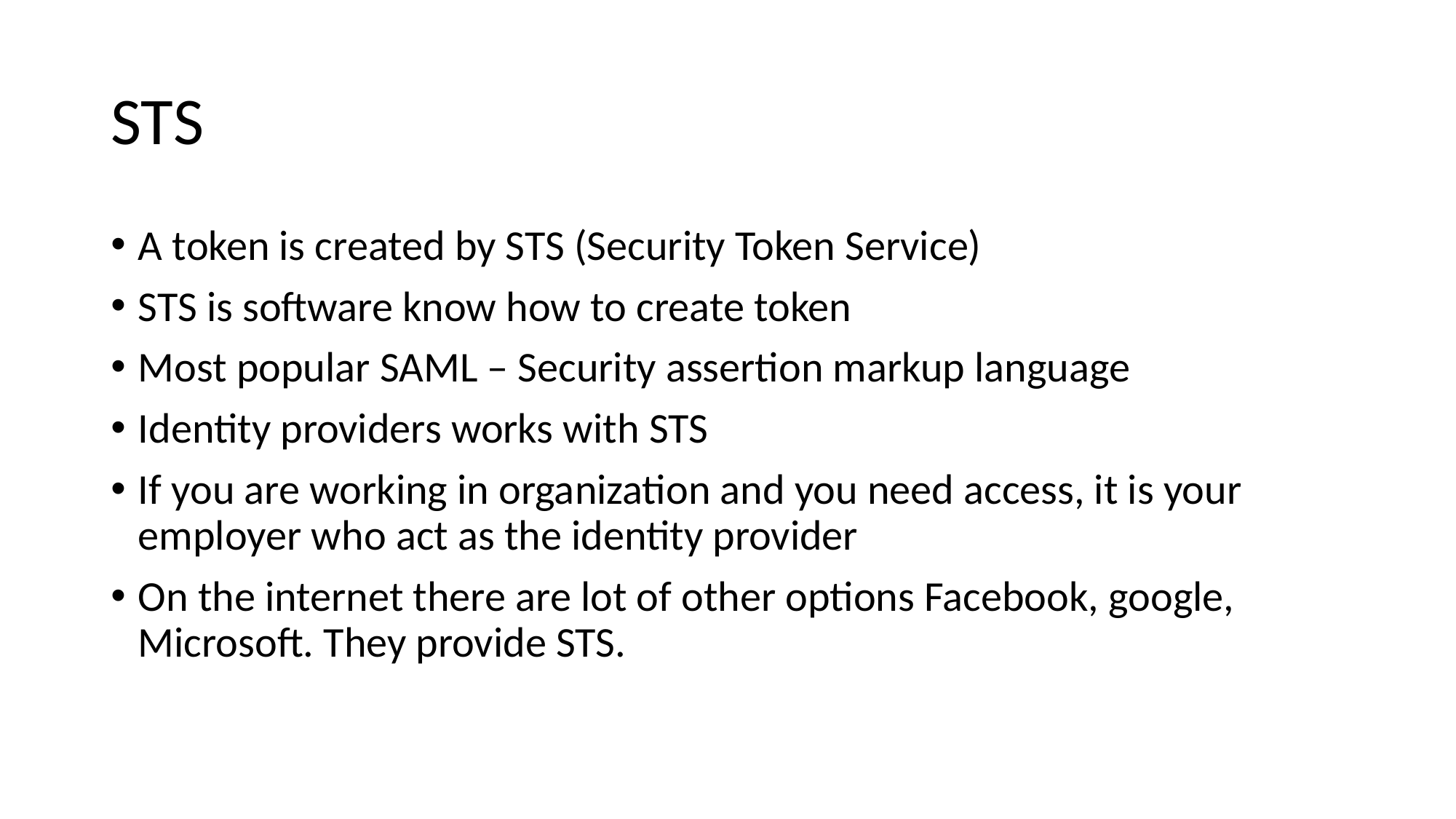

# STS
A token is created by STS (Security Token Service)
STS is software know how to create token
Most popular SAML – Security assertion markup language
Identity providers works with STS
If you are working in organization and you need access, it is your employer who act as the identity provider
On the internet there are lot of other options Facebook, google, Microsoft. They provide STS.